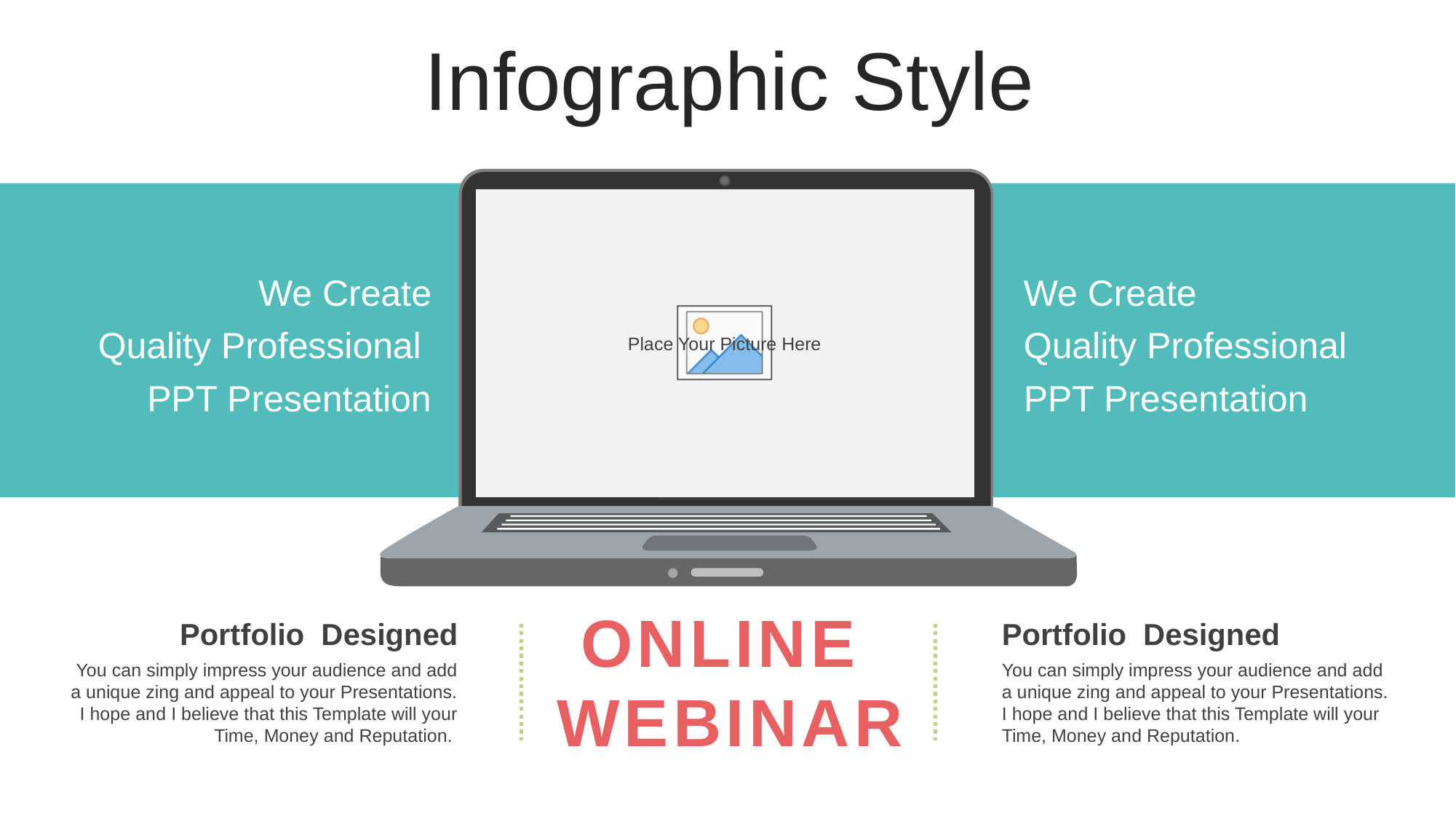

Infographic Style

We Create
Quality Professional
PPT Presentation
We Create
Quality Professional
PPT Presentation
ONLINE
WEBINAR
Portfolio  Designed
You can simply impress your audience and add a unique zing and appeal to your Presentations. I hope and I believe that this Template will your Time, Money and Reputation.
Portfolio  Designed
You can simply impress your audience and add a unique zing and appeal to your Presentations. I hope and I believe that this Template will your Time, Money and Reputation.